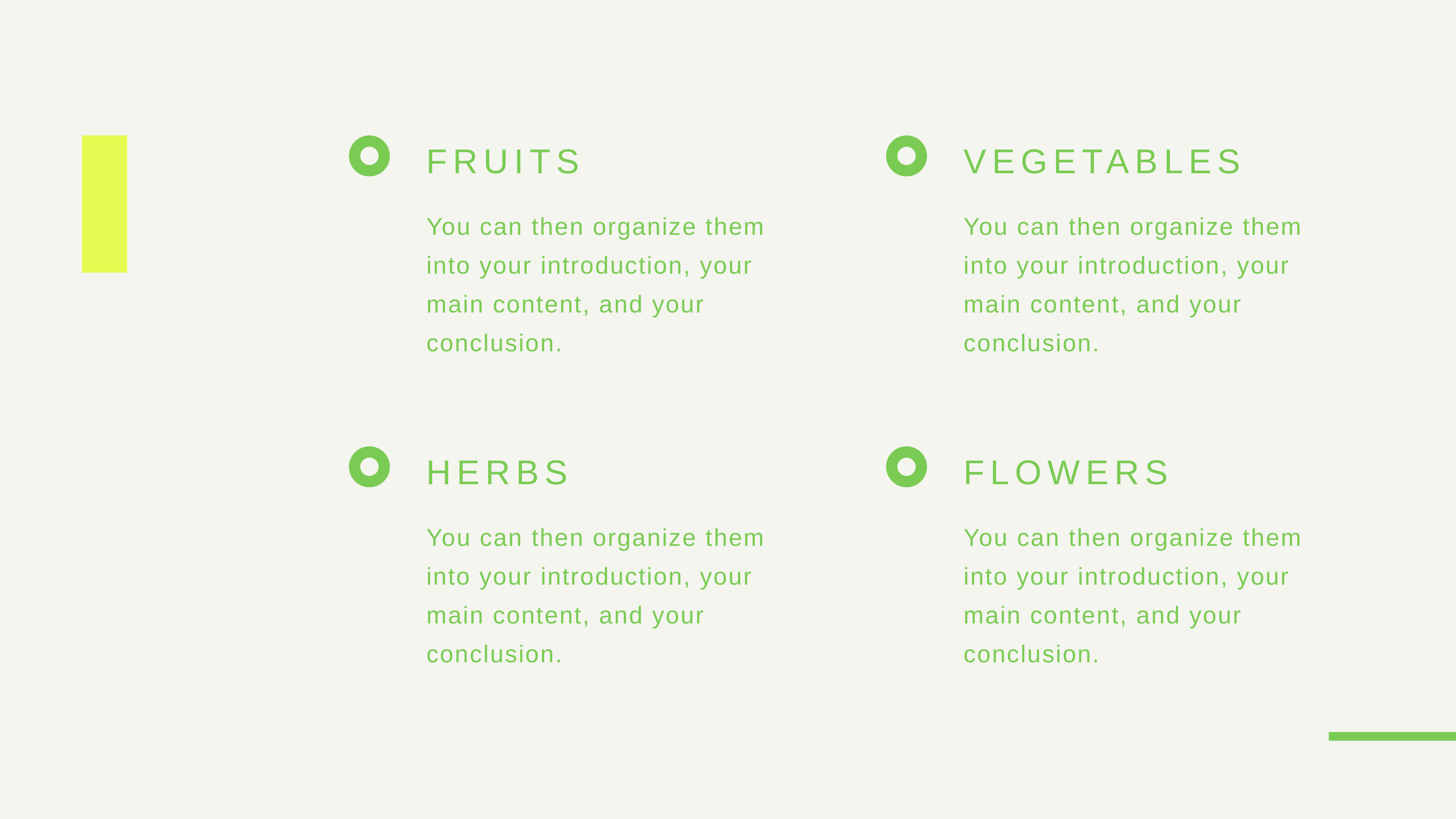

FRUITS
You can then organize them into your introduction, your main content, and your conclusion.

VEGETABLES
You can then organize them into your introduction, your main content, and your conclusion.

HERBS
You can then organize them into your introduction, your main content, and your conclusion.

FLOWERS
You can then organize them into your introduction, your main content, and your conclusion.